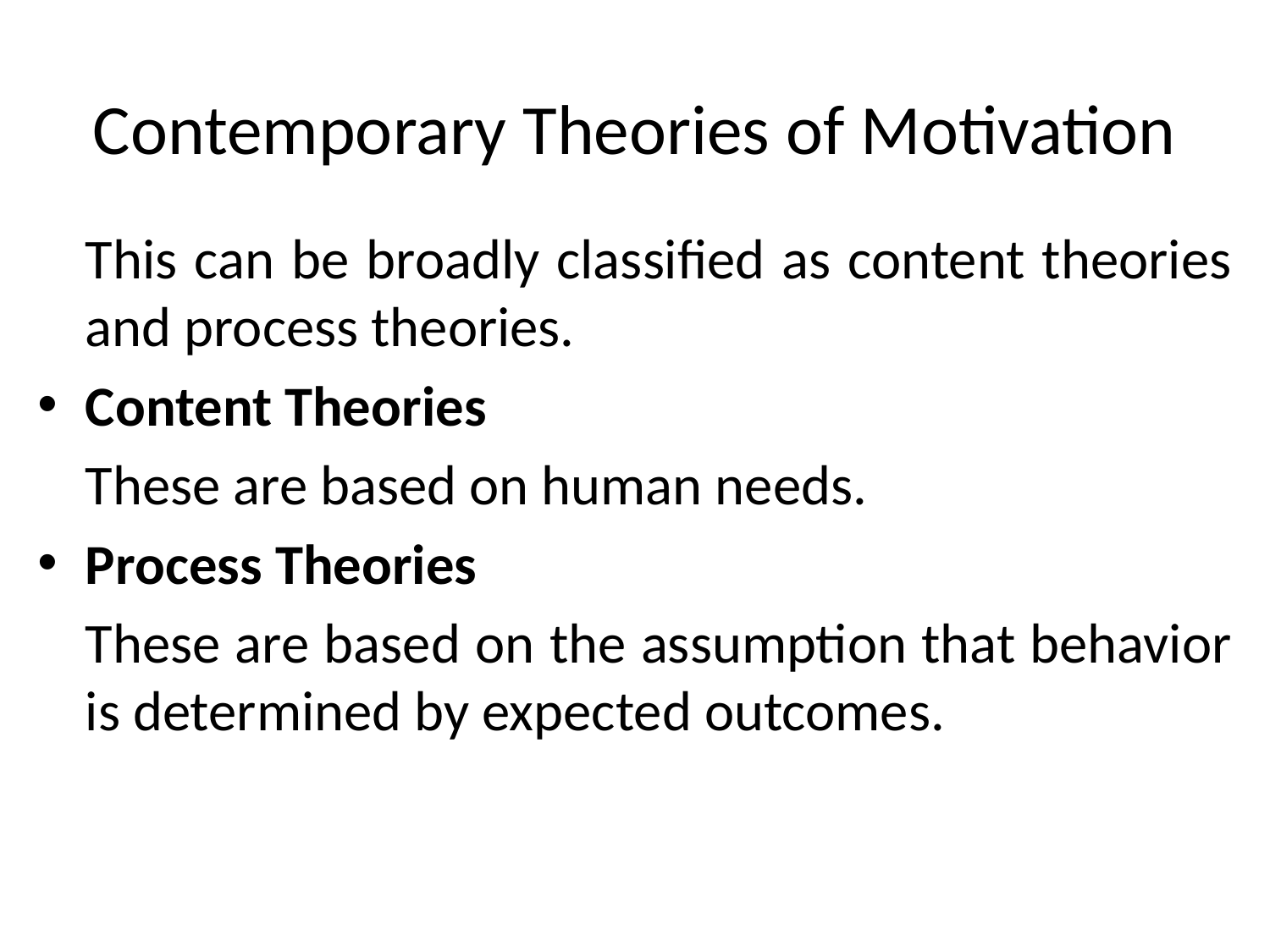

# Contemporary Theories of Motivation
	This can be broadly classified as content theories and process theories.
Content Theories
	These are based on human needs.
Process Theories
	These are based on the assumption that behavior is determined by expected outcomes.